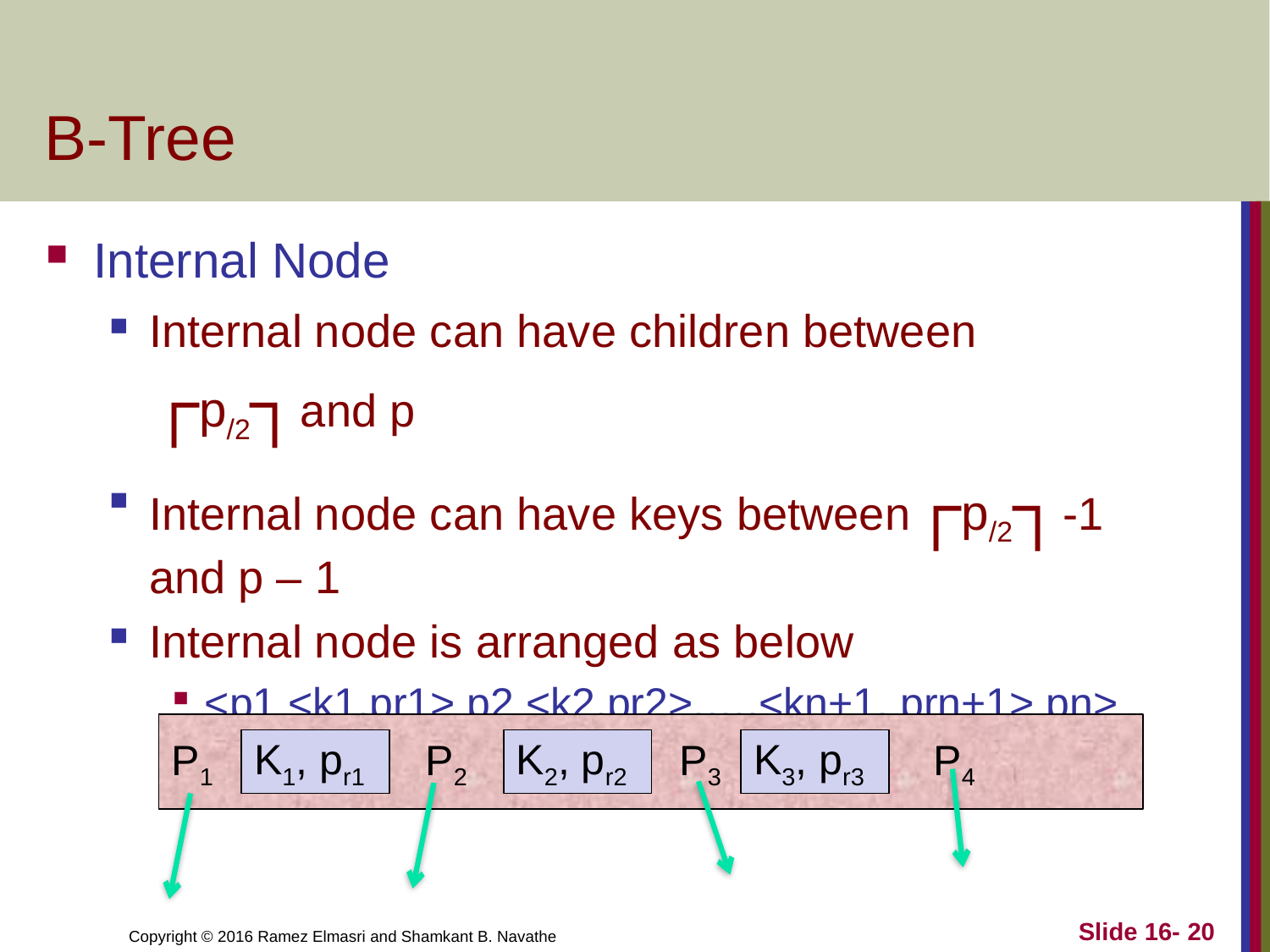

# B-Tree
Internal Node
Internal node can have children between ┌p/2┐and p
Internal node can have keys between┌p/2┐-1 and p – 1
Internal node is arranged as below
<p1 <k1,pr1> p2 <k2,pr2>,…,<kn+1, prn+1> pn>
P1		P2		P3		P4
K1, pr1
K2, pr2
K3, pr3
Slide 16- 20